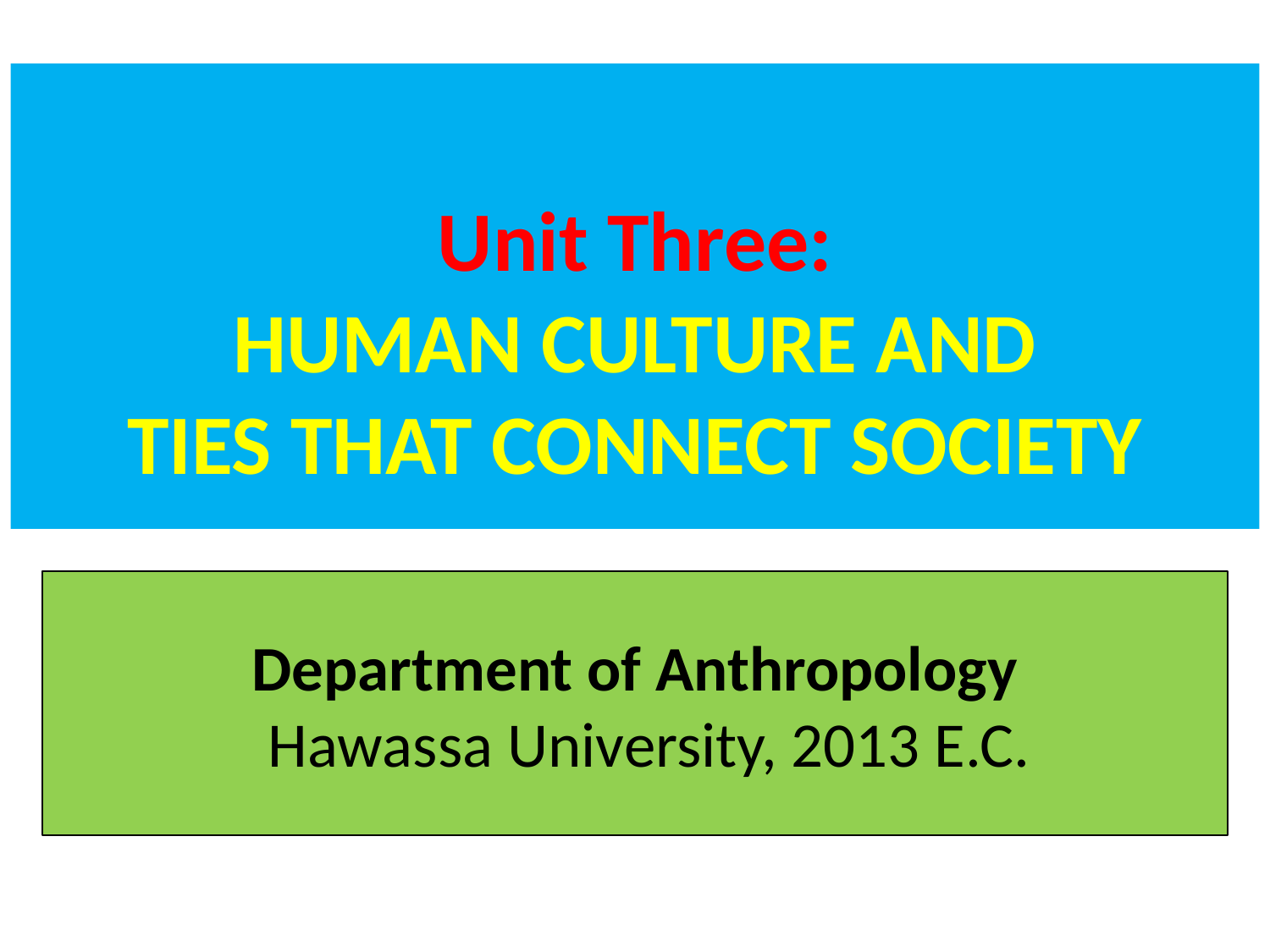

Unit Three:
HUMAN CULTURE AND
TIES THAT CONNECT SOCIETY
Department of Anthropology
  Hawassa University, 2013 E.C.